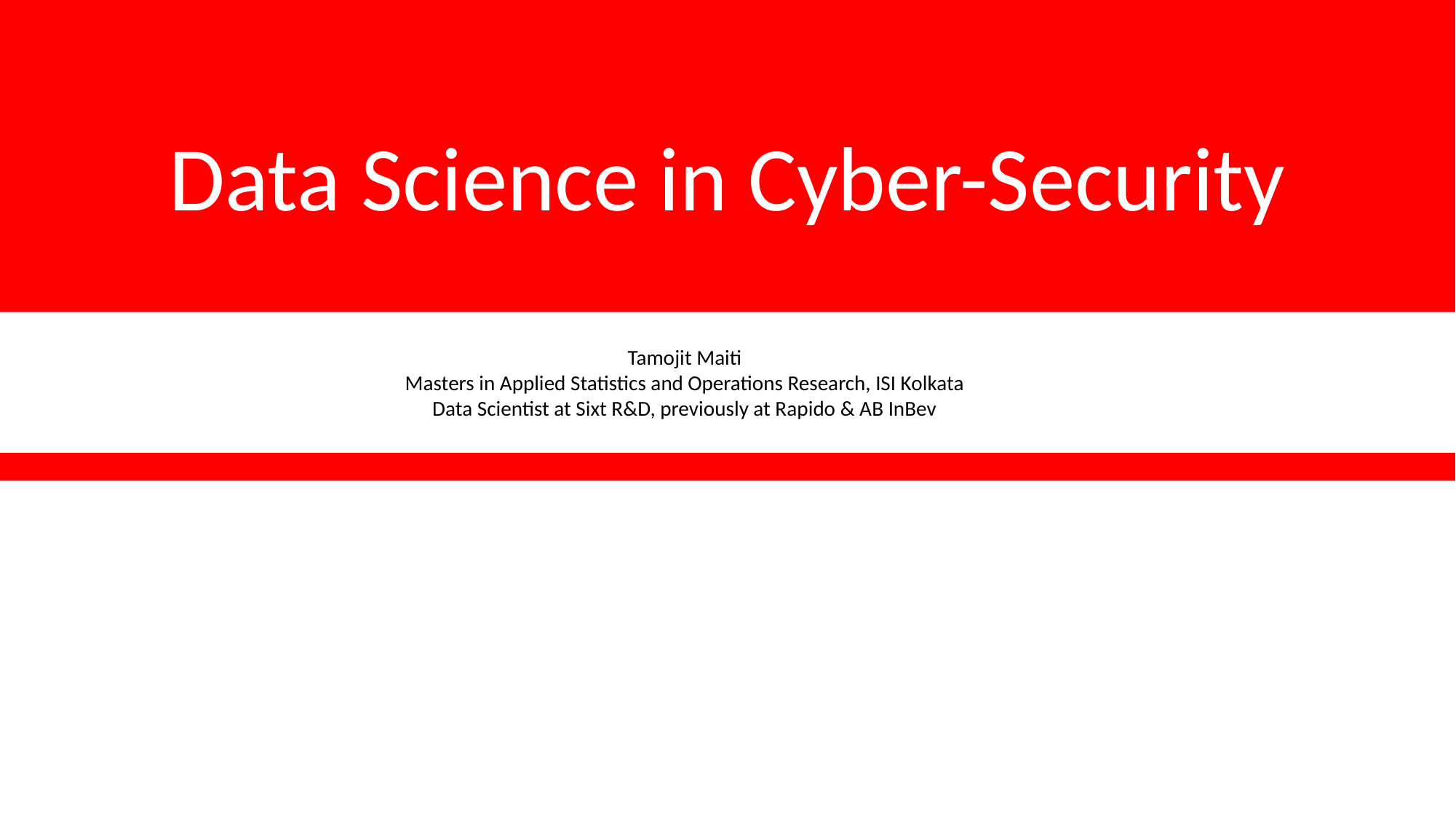

Data Science in Cyber-Security
Tamojit Maiti
Masters in Applied Statistics and Operations Research, ISI Kolkata
Data Scientist at Sixt R&D, previously at Rapido & AB InBev